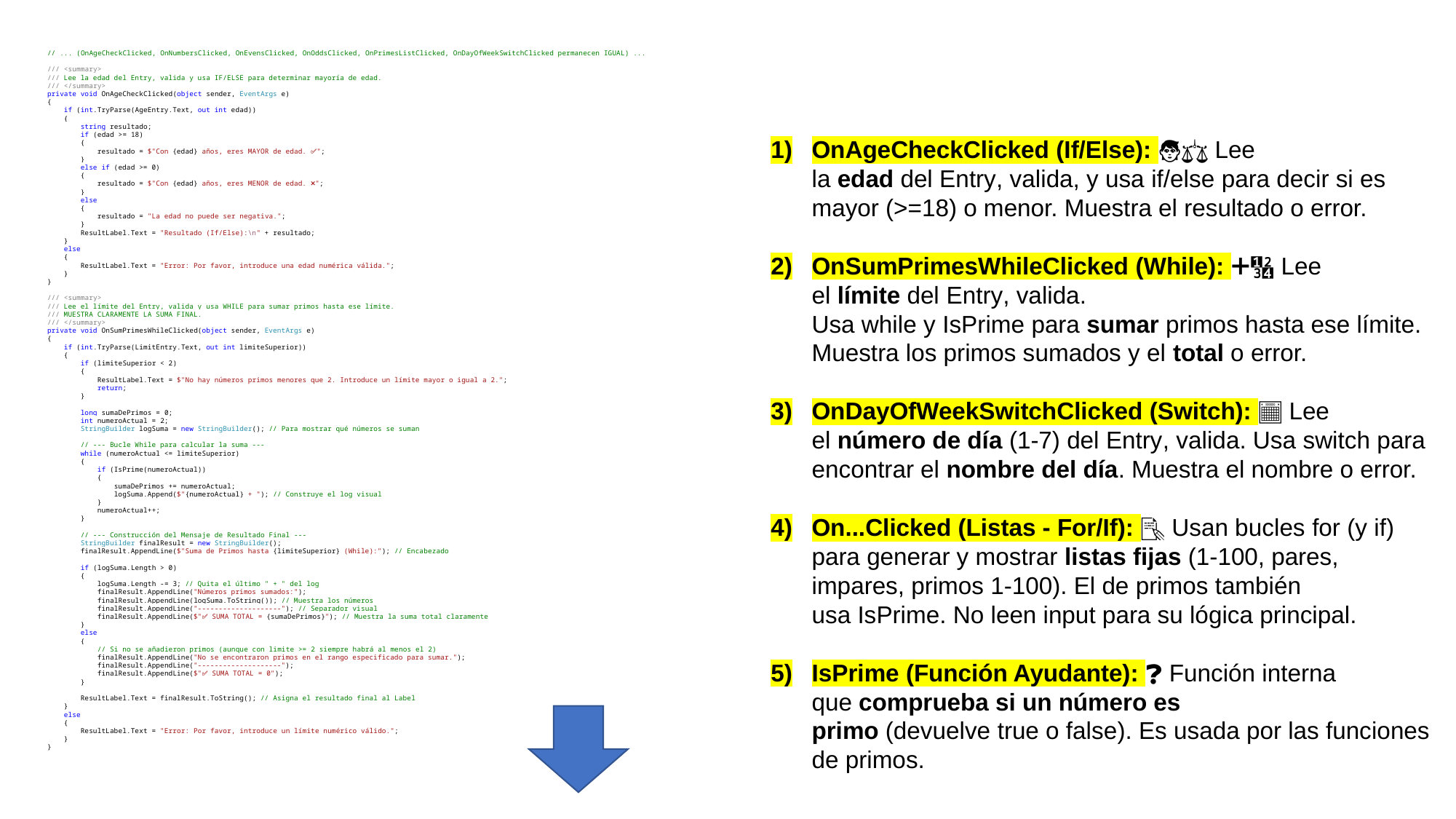

// ... (OnAgeCheckClicked, OnNumbersClicked, OnEvensClicked, OnOddsClicked, OnPrimesListClicked, OnDayOfWeekSwitchClicked permanecen IGUAL) ...

        /// <summary>
        /// Lee la edad del Entry, valida y usa IF/ELSE para determinar mayoría de edad.
        /// </summary>
        private void OnAgeCheckClicked(object sender, EventArgs e)
        {
            if (int.TryParse(AgeEntry.Text, out int edad))
            {
                string resultado;
                if (edad >= 18)
                {
                    resultado = $"Con {edad} años, eres MAYOR de edad. ✅";
                }
                else if (edad >= 0)
                {
                    resultado = $"Con {edad} años, eres MENOR de edad. ❌";
                }
                else
                {
                    resultado = "La edad no puede ser negativa.";
                }
                ResultLabel.Text = "Resultado (If/Else):\n" + resultado;
            }
            else
            {
                ResultLabel.Text = "Error: Por favor, introduce una edad numérica válida.";
            }
        }

        /// <summary>
        /// Lee el límite del Entry, valida y usa WHILE para sumar primos hasta ese límite.
        /// MUESTRA CLARAMENTE LA SUMA FINAL.
        /// </summary>
        private void OnSumPrimesWhileClicked(object sender, EventArgs e)
        {
            if (int.TryParse(LimitEntry.Text, out int limiteSuperior))
            {
                if (limiteSuperior < 2)
                {
                    ResultLabel.Text = $"No hay números primos menores que 2. Introduce un límite mayor o igual a 2.";
                    return;
                }

                long sumaDePrimos = 0;
                int numeroActual = 2;
                StringBuilder logSuma = new StringBuilder(); // Para mostrar qué números se suman

                // --- Bucle While para calcular la suma ---
                while (numeroActual <= limiteSuperior)
                {
                    if (IsPrime(numeroActual))
                    {
                        sumaDePrimos += numeroActual;
                        logSuma.Append($"{numeroActual} + "); // Construye el log visual
                    }
                    numeroActual++;
                }

                // --- Construcción del Mensaje de Resultado Final ---
                StringBuilder finalResult = new StringBuilder();
                finalResult.AppendLine($"Suma de Primos hasta {limiteSuperior} (While):"); // Encabezado

                if (logSuma.Length > 0)
                {
                    logSuma.Length -= 3; // Quita el último " + " del log
                    finalResult.AppendLine("Números primos sumados:");
                    finalResult.AppendLine(logSuma.ToString()); // Muestra los números
                    finalResult.AppendLine("--------------------"); // Separador visual
                    finalResult.AppendLine($"✅ SUMA TOTAL = {sumaDePrimos}"); // Muestra la suma total claramente
                }
                else
                {
                    // Si no se añadieron primos (aunque con limite >= 2 siempre habrá al menos el 2)
                    finalResult.AppendLine("No se encontraron primos en el rango especificado para sumar.");
                    finalResult.AppendLine("--------------------");
                    finalResult.AppendLine($"✅ SUMA TOTAL = 0");
                }

                ResultLabel.Text = finalResult.ToString(); // Asigna el resultado final al Label
            }
            else
            {
                ResultLabel.Text = "Error: Por favor, introduce un límite numérico válido.";
            }
        }

OnAgeCheckClicked (If/Else): 🧑‍⚖️ Lee la edad del Entry, valida, y usa if/else para decir si es mayor (>=18) o menor. Muestra el resultado o error.

OnSumPrimesWhileClicked (While): ➕🔢 Lee el límite del Entry, valida. Usa while y IsPrime para sumar primos hasta ese límite. Muestra los primos sumados y el total o error.

OnDayOfWeekSwitchClicked (Switch): 📅 Lee el número de día (1-7) del Entry, valida. Usa switch para encontrar el nombre del día. Muestra el nombre o error.

On...Clicked (Listas - For/If): 📝 Usan bucles for (y if) para generar y mostrar listas fijas (1-100, pares, impares, primos 1-100). El de primos también usa IsPrime. No leen input para su lógica principal.

IsPrime (Función Ayudante): ❓ Función interna que comprueba si un número es primo (devuelve true o false). Es usada por las funciones de primos.